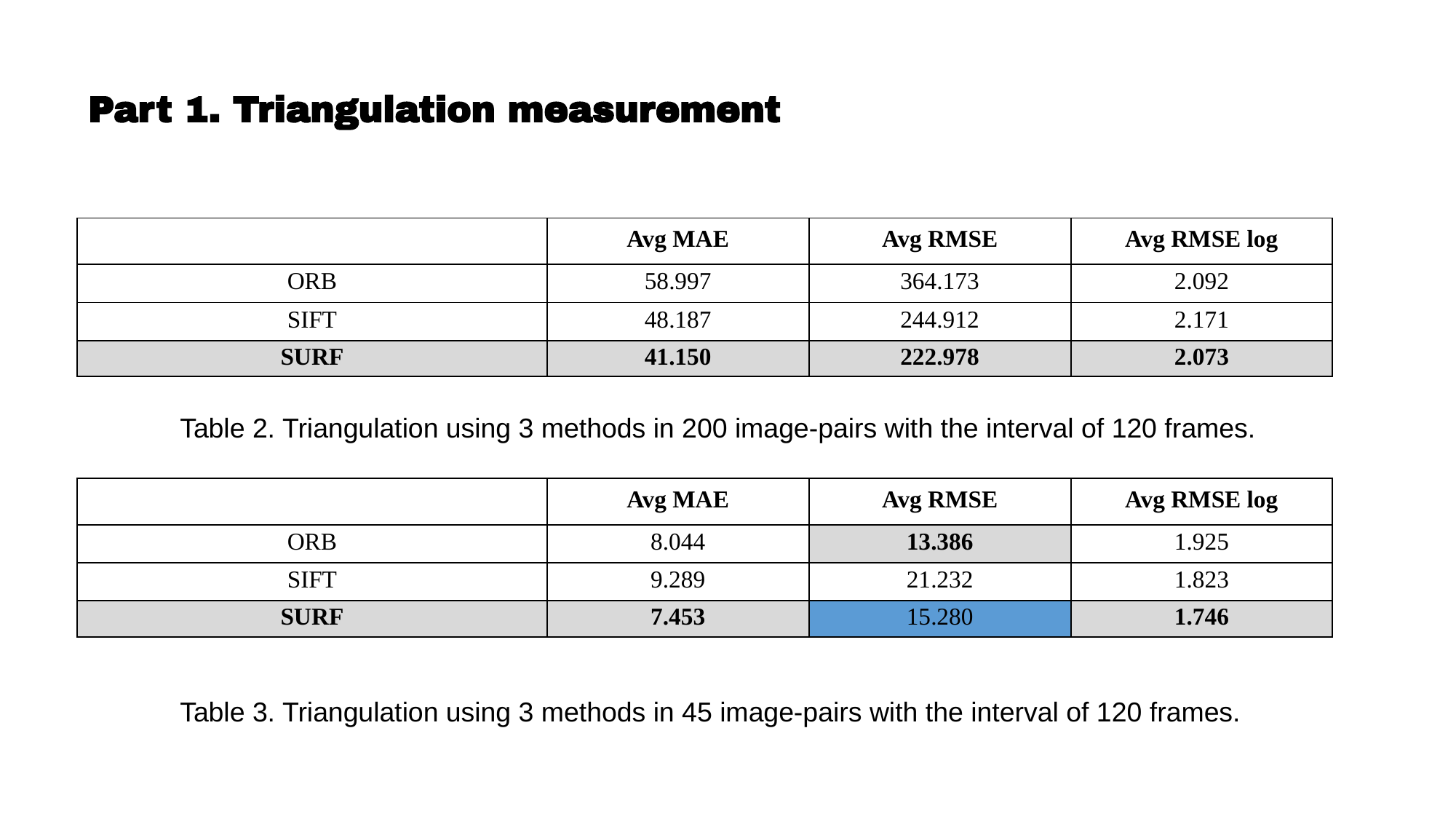

# Part 1. Triangulation measurement
|  | Avg MAE | Avg RMSE | Avg RMSE log |
| --- | --- | --- | --- |
| ORB | 58.997 | 364.173 | 2.092 |
| SIFT | 48.187 | 244.912 | 2.171 |
| SURF | 41.150 | 222.978 | 2.073 |
Table 2. Triangulation using 3 methods in 200 image-pairs with the interval of 120 frames.
|  | Avg MAE | Avg RMSE | Avg RMSE log |
| --- | --- | --- | --- |
| ORB | 8.044 | 13.386 | 1.925 |
| SIFT | 9.289 | 21.232 | 1.823 |
| SURF | 7.453 | 15.280 | 1.746 |
Table 3. Triangulation using 3 methods in 45 image-pairs with the interval of 120 frames.